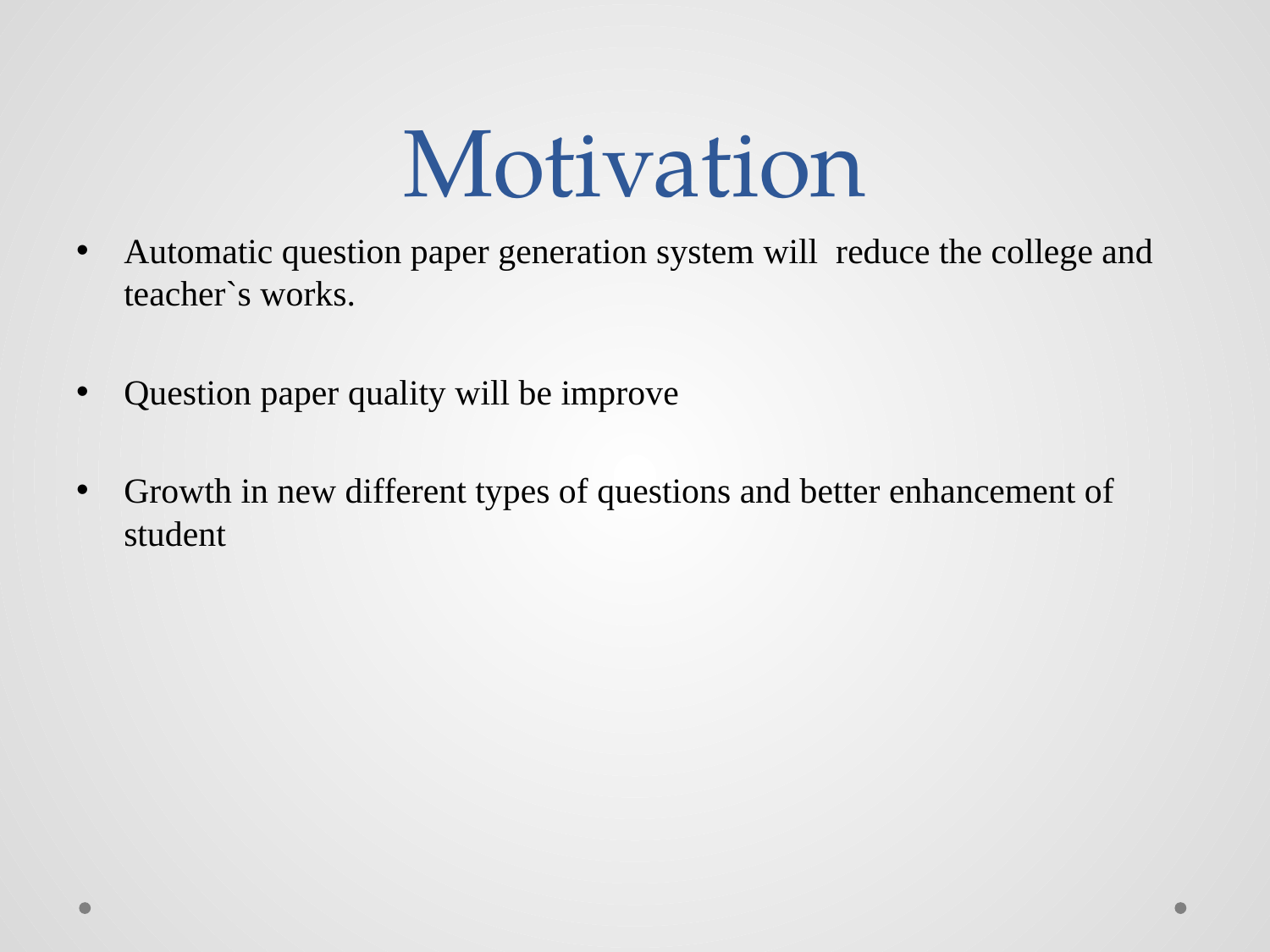

# Motivation
Automatic question paper generation system will  reduce the college and teacher`s works.

Question paper quality will be improve

Growth in new different types of questions and better enhancement of student